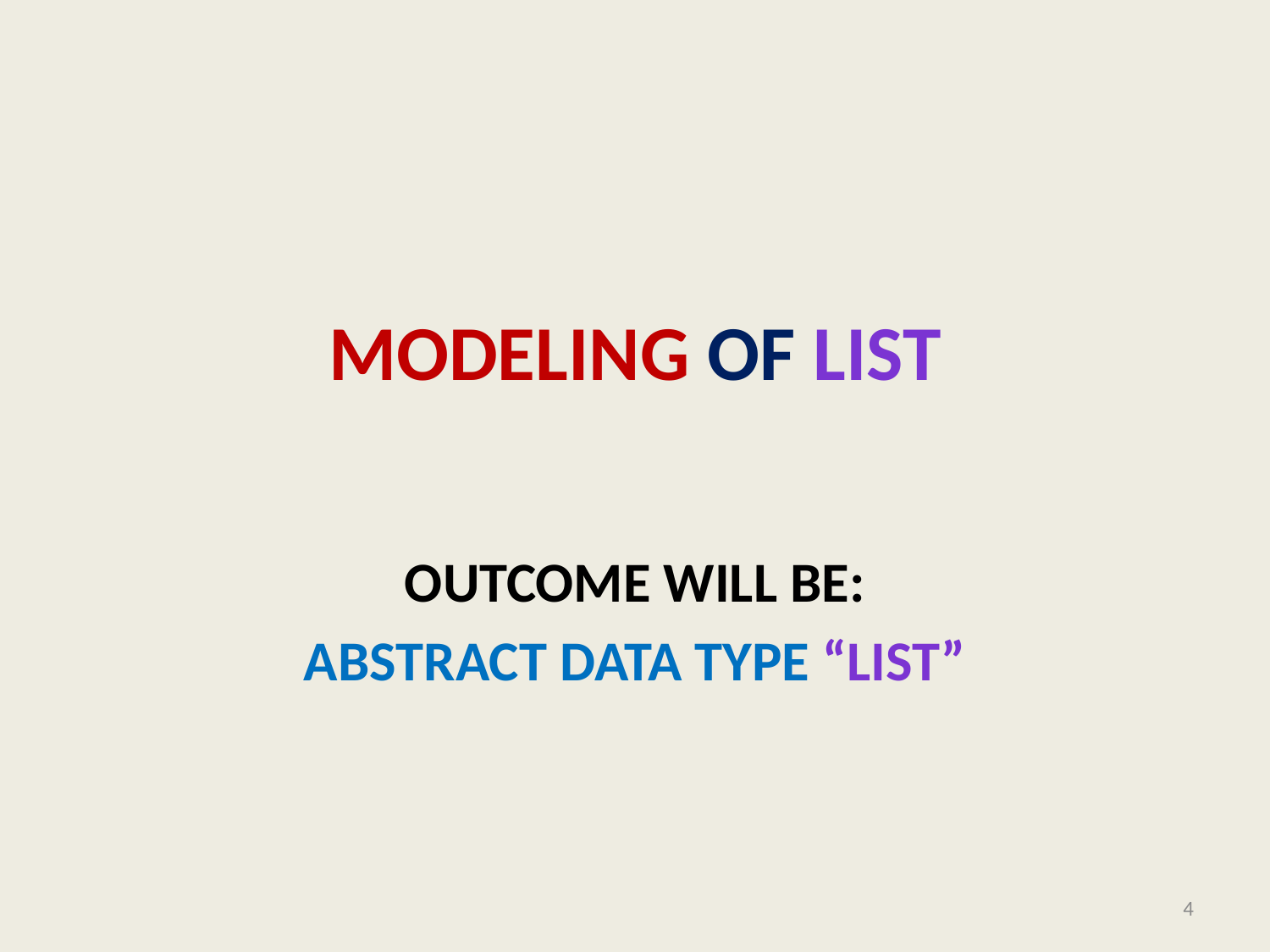

#
Modeling of LIST
Outcome will be:
Abstract Data Type “List”

4